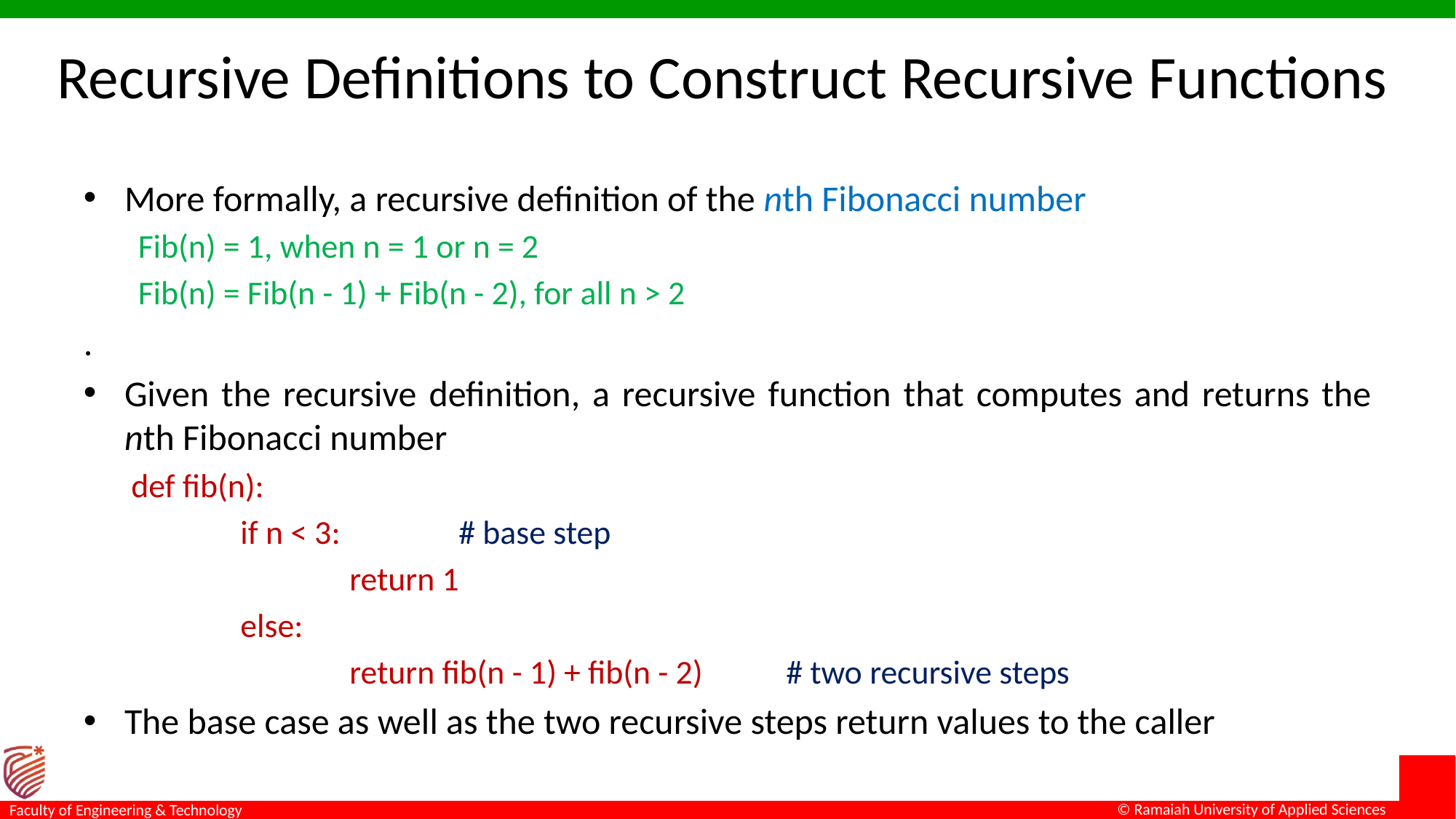

# Recursive Definitions to Construct Recursive Functions
More formally, a recursive definition of the nth Fibonacci number
Fib(n) = 1, when n = 1 or n = 2
Fib(n) = Fib(n - 1) + Fib(n - 2), for all n > 2
.
Given the recursive definition, a recursive function that computes and returns the nth Fibonacci number
def fib(n):
	if n < 3:		# base step
		return 1
	else:
		return fib(n - 1) + fib(n - 2)	# two recursive steps
The base case as well as the two recursive steps return values to the caller